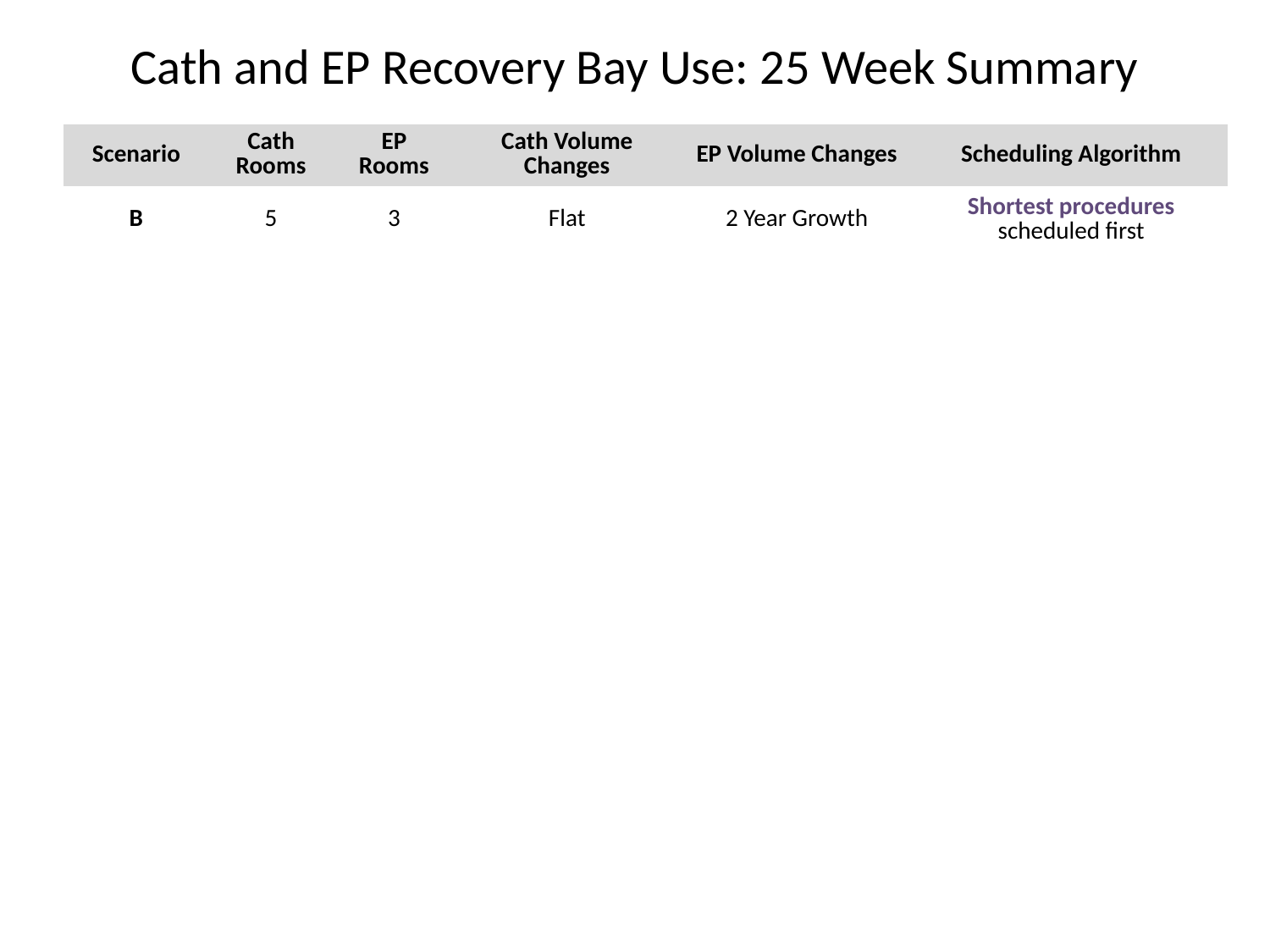

# Cath and EP Recovery Bay Use: 25 Week Summary
| Scenario | Cath Rooms | EP Rooms | Cath Volume Changes | EP Volume Changes | Scheduling Algorithm |
| --- | --- | --- | --- | --- | --- |
| B | 5 | 3 | Flat | 2 Year Growth | Shortest procedures scheduled first |